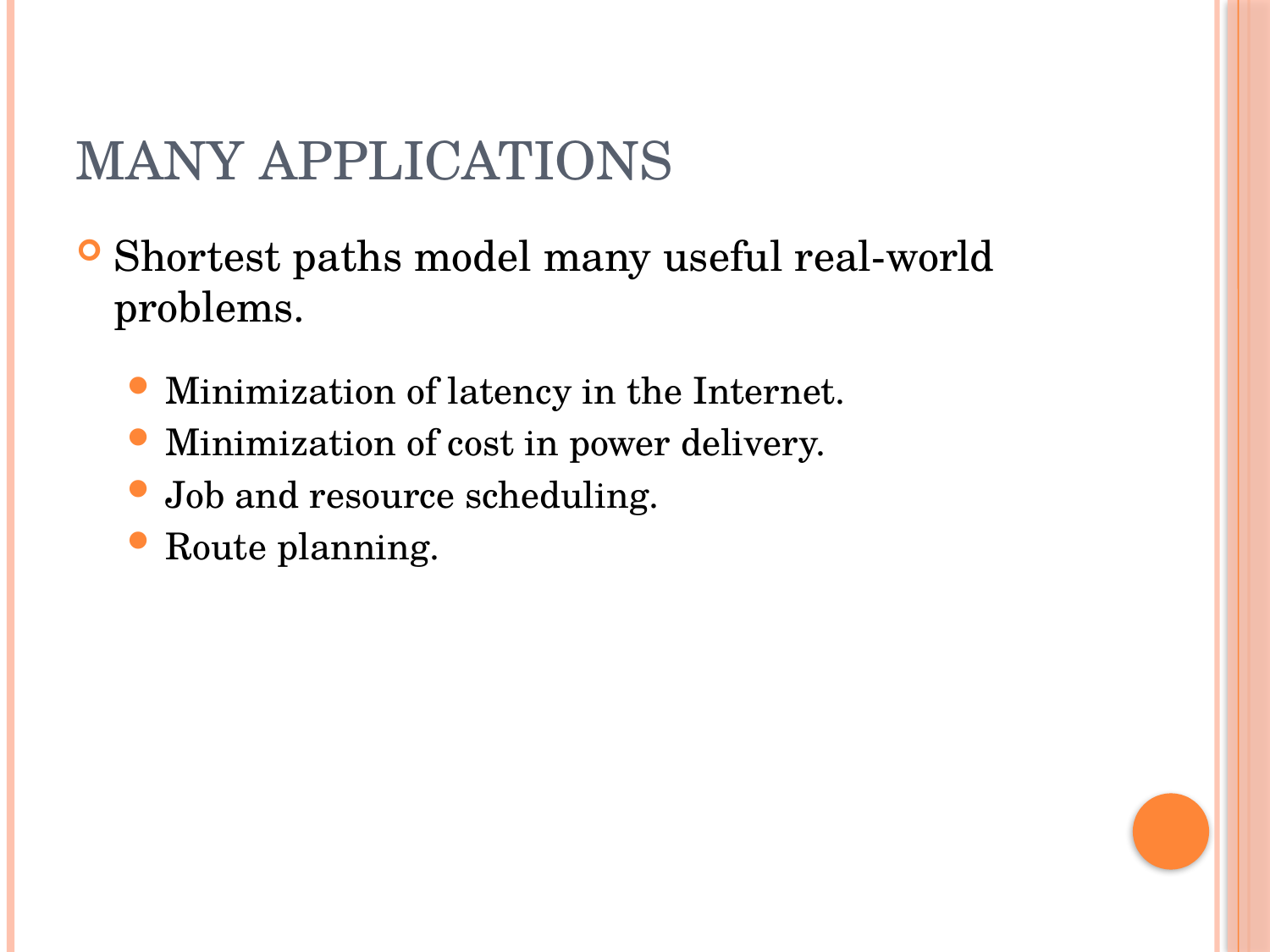

# Many applications
Shortest paths model many useful real-world problems.
Minimization of latency in the Internet.
Minimization of cost in power delivery.
Job and resource scheduling.
Route planning.